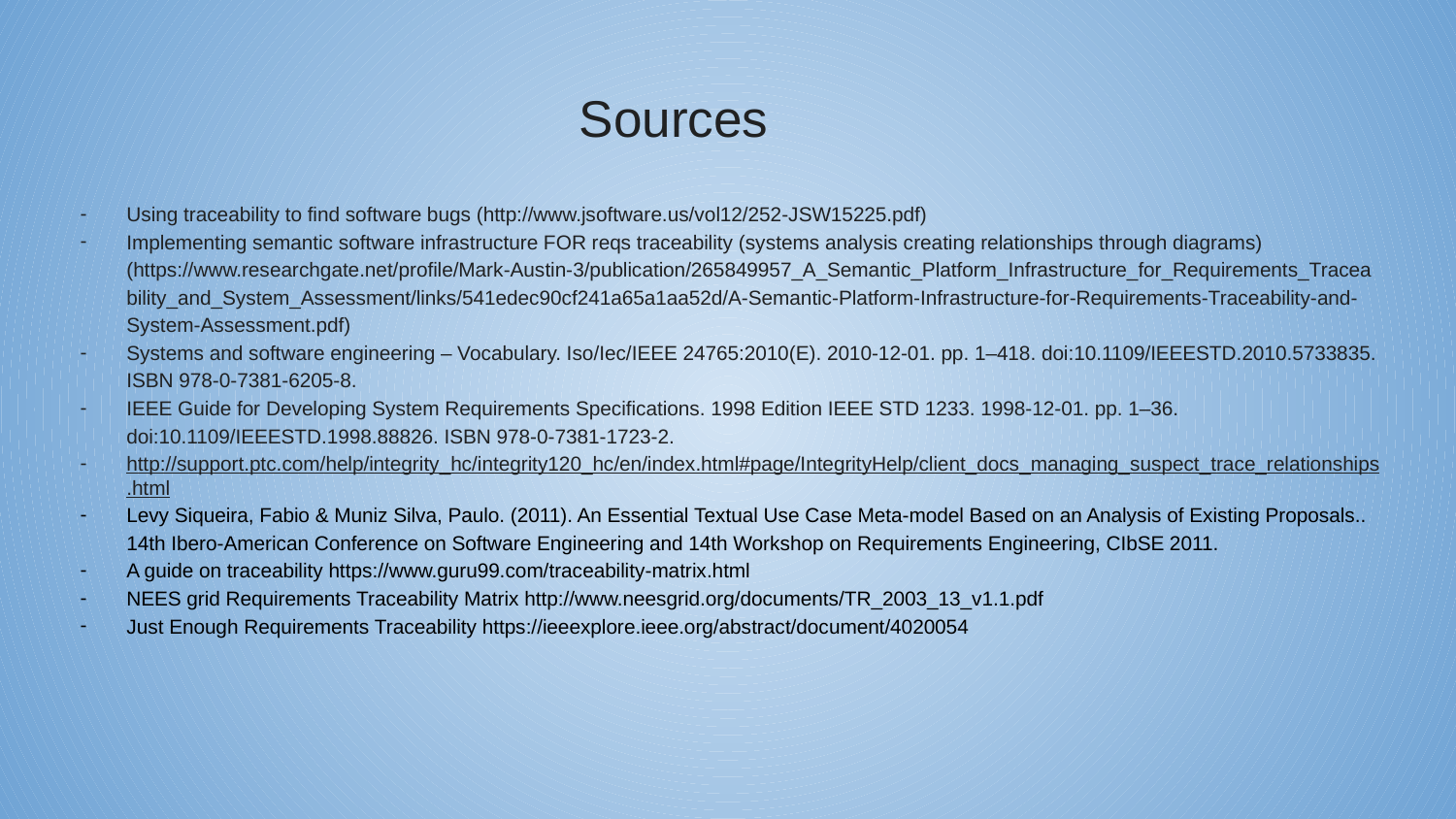

# Sources
Using traceability to find software bugs (http://www.jsoftware.us/vol12/252-JSW15225.pdf)
Implementing semantic software infrastructure FOR reqs traceability (systems analysis creating relationships through diagrams) (https://www.researchgate.net/profile/Mark-Austin-3/publication/265849957_A_Semantic_Platform_Infrastructure_for_Requirements_Traceability_and_System_Assessment/links/541edec90cf241a65a1aa52d/A-Semantic-Platform-Infrastructure-for-Requirements-Traceability-and-System-Assessment.pdf)
Systems and software engineering – Vocabulary. Iso/Iec/IEEE 24765:2010(E). 2010-12-01. pp. 1–418. doi:10.1109/IEEESTD.2010.5733835. ISBN 978-0-7381-6205-8.
IEEE Guide for Developing System Requirements Specifications. 1998 Edition IEEE STD 1233. 1998-12-01. pp. 1–36. doi:10.1109/IEEESTD.1998.88826. ISBN 978-0-7381-1723-2.
http://support.ptc.com/help/integrity_hc/integrity120_hc/en/index.html#page/IntegrityHelp/client_docs_managing_suspect_trace_relationships.html
Levy Siqueira, Fabio & Muniz Silva, Paulo. (2011). An Essential Textual Use Case Meta-model Based on an Analysis of Existing Proposals.. 14th Ibero-American Conference on Software Engineering and 14th Workshop on Requirements Engineering, CIbSE 2011.
A guide on traceability https://www.guru99.com/traceability-matrix.html
NEES grid Requirements Traceability Matrix http://www.neesgrid.org/documents/TR_2003_13_v1.1.pdf
Just Enough Requirements Traceability https://ieeexplore.ieee.org/abstract/document/4020054